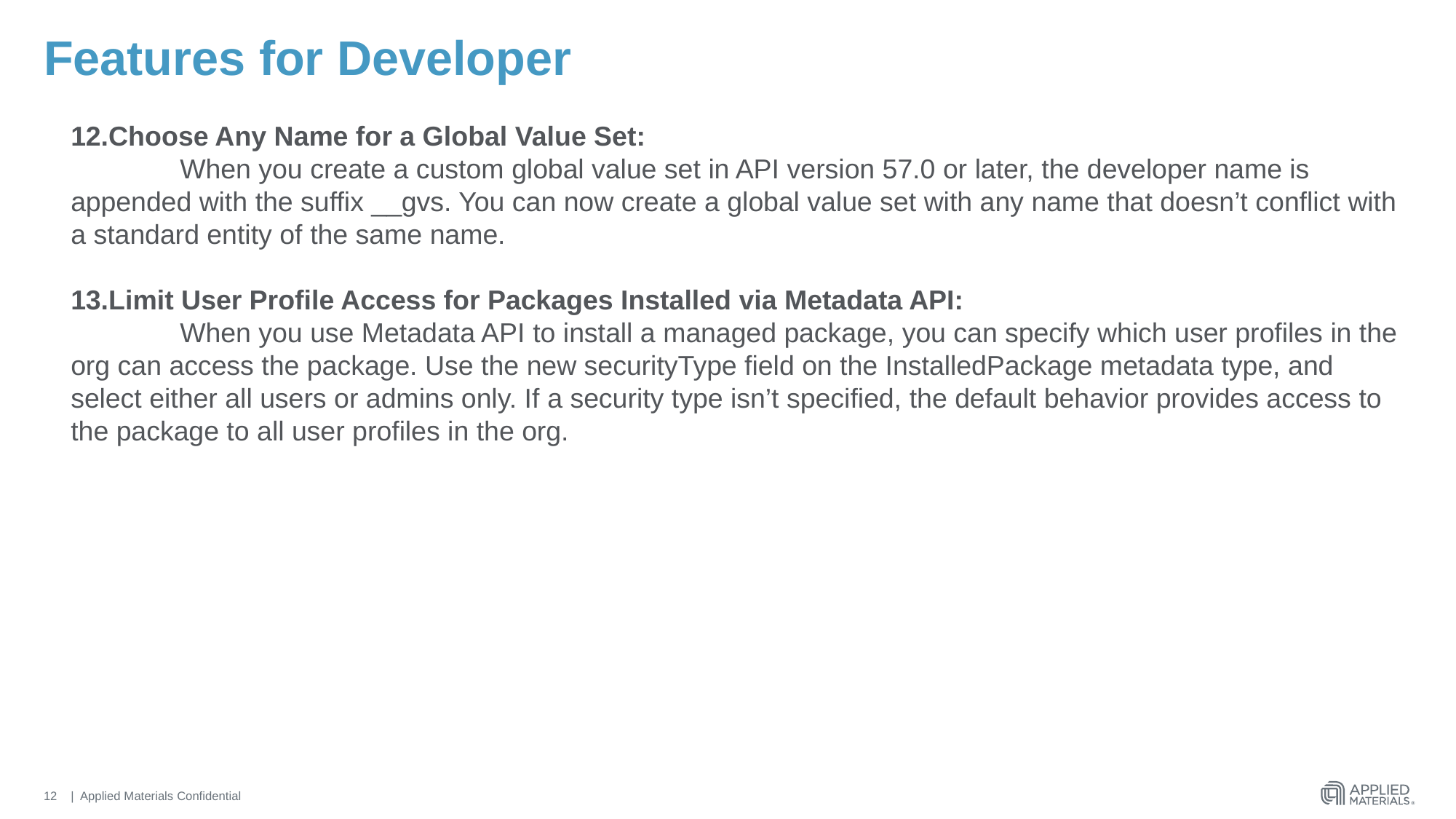

# Features for Developer
12.Choose Any Name for a Global Value Set:
	When you create a custom global value set in API version 57.0 or later, the developer name is appended with the suffix __gvs. You can now create a global value set with any name that doesn’t conflict with a standard entity of the same name.

13.Limit User Profile Access for Packages Installed via Metadata API:
	When you use Metadata API to install a managed package, you can specify which user profiles in the org can access the package. Use the new securityType field on the InstalledPackage metadata type, and select either all users or admins only. If a security type isn’t specified, the default behavior provides access to the package to all user profiles in the org.

12